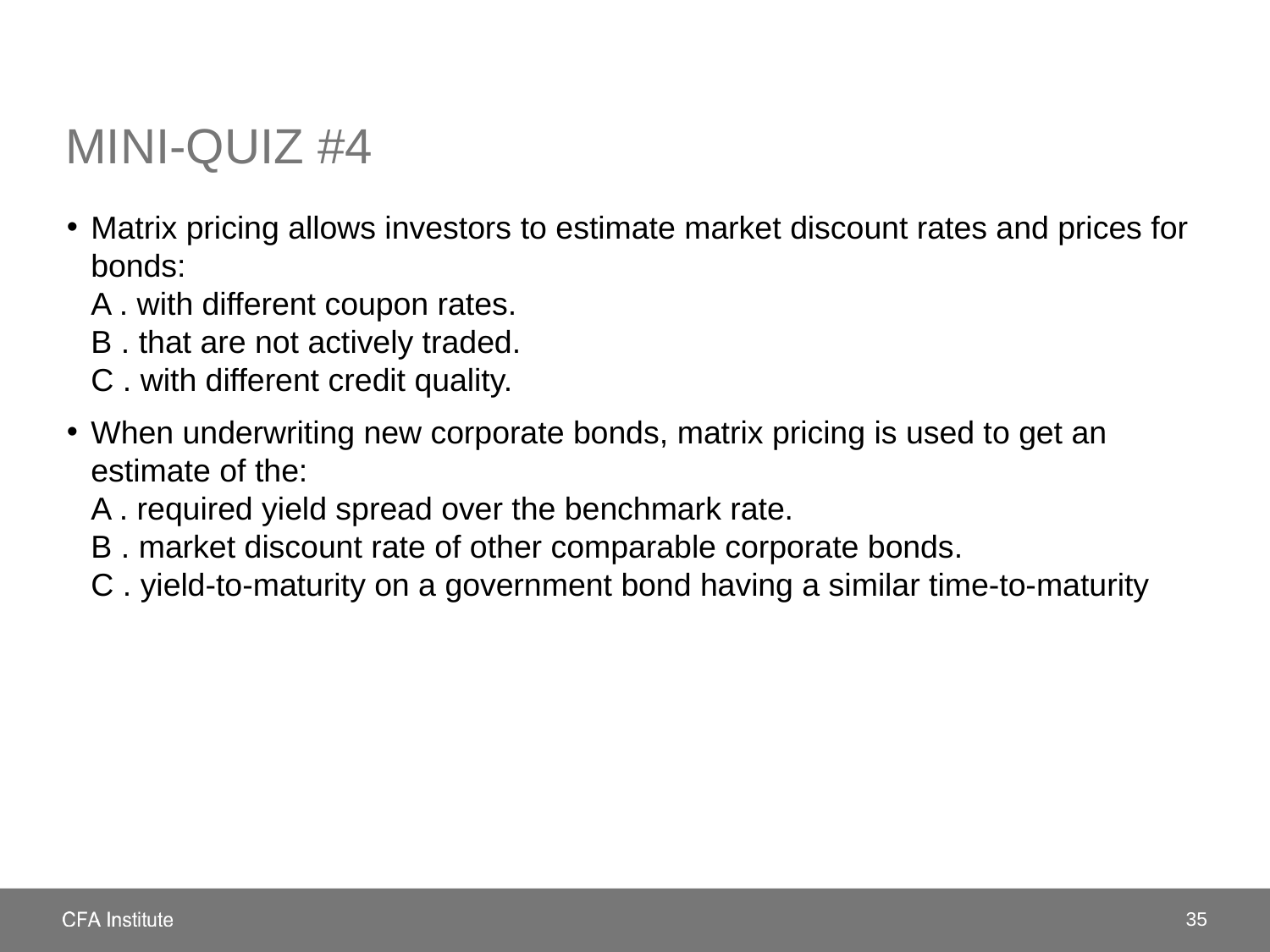

# Mini-quiz #4
Matrix pricing allows investors to estimate market discount rates and prices for bonds:
A . with different coupon rates.
B . that are not actively traded.
C . with different credit quality.
When underwriting new corporate bonds, matrix pricing is used to get an estimate of the:
A . required yield spread over the benchmark rate.
B . market discount rate of other comparable corporate bonds.
C . yield-to-maturity on a government bond having a similar time-to-maturity
35